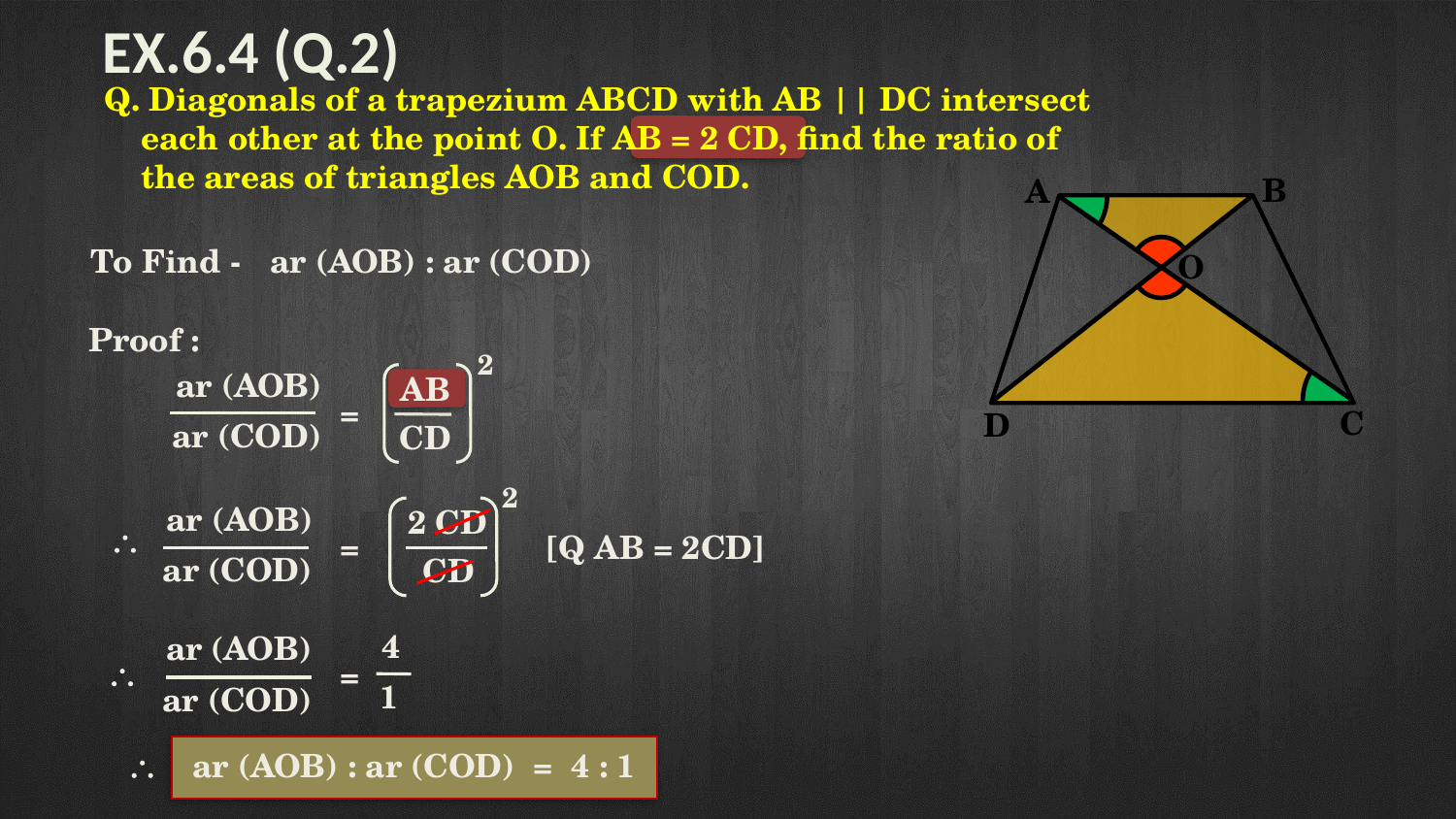

EX.6.4 (Q.2)
Q. Diagonals of a trapezium ABCD with AB || DC intersect
    each other at the point O. If AB = 2 CD, find the ratio of
    the areas of triangles AOB and COD.

B
A

O

C
D

To Find -
 ar (AOB) : ar (COD)
Proof :
2
 ar (AOB)
AB

=
 ar (COD)
CD
2
 ar (AOB)
2 CD

∴
[Q AB = 2CD]
=
 ar (COD)
CD
4
 ar (AOB)
∴
=
1
 ar (COD)

∴
 ar (AOB) : ar (COD)  =  4 : 1